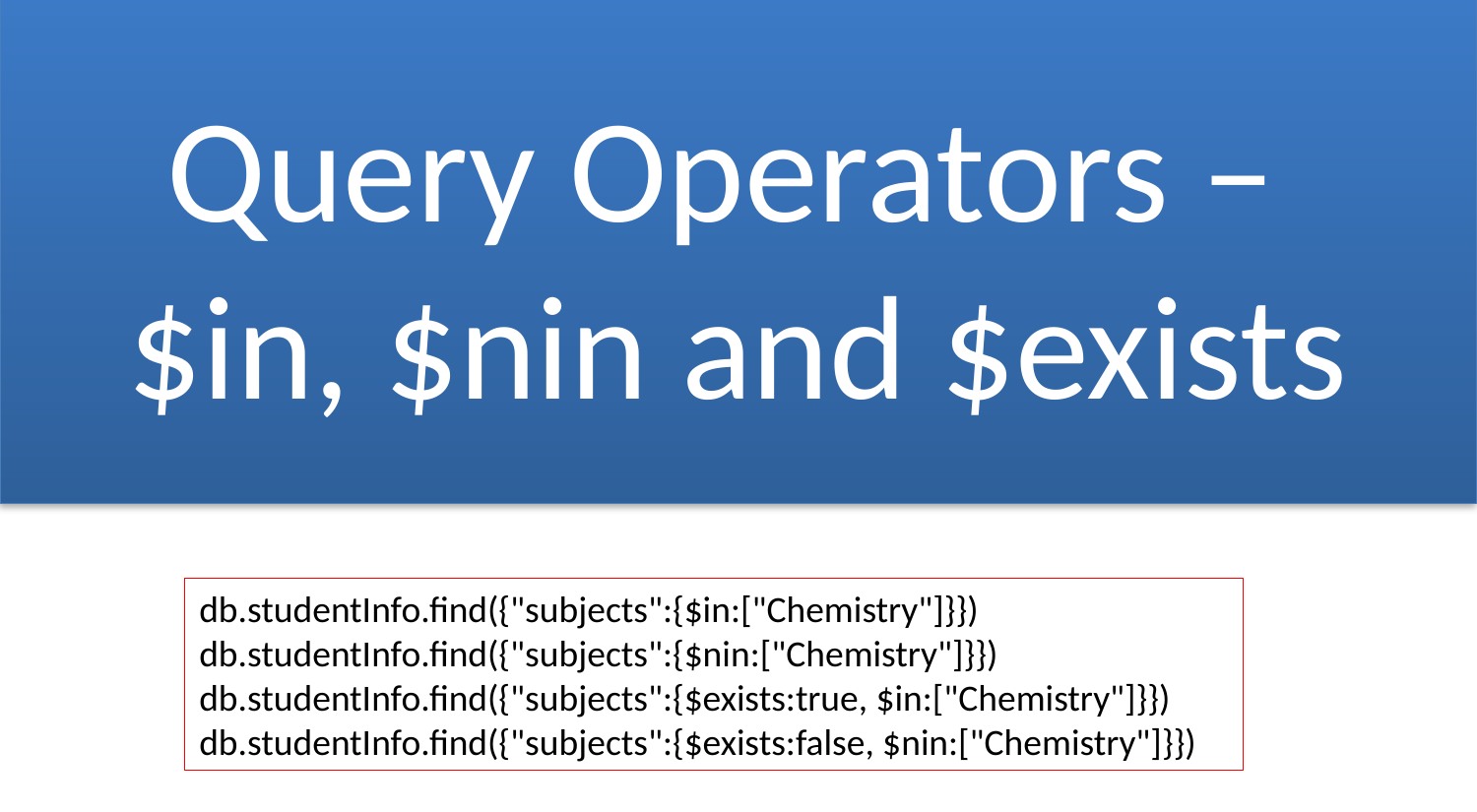

Query Operators –
$in, $nin and $exists

db.studentInfo.find({"subjects":{$in:["Chemistry"]}})
db.studentInfo.find({"subjects":{$nin:["Chemistry"]}})
db.studentInfo.find({"subjects":{$exists:true, $in:["Chemistry"]}})
db.studentInfo.find({"subjects":{$exists:false, $nin:["Chemistry"]}})